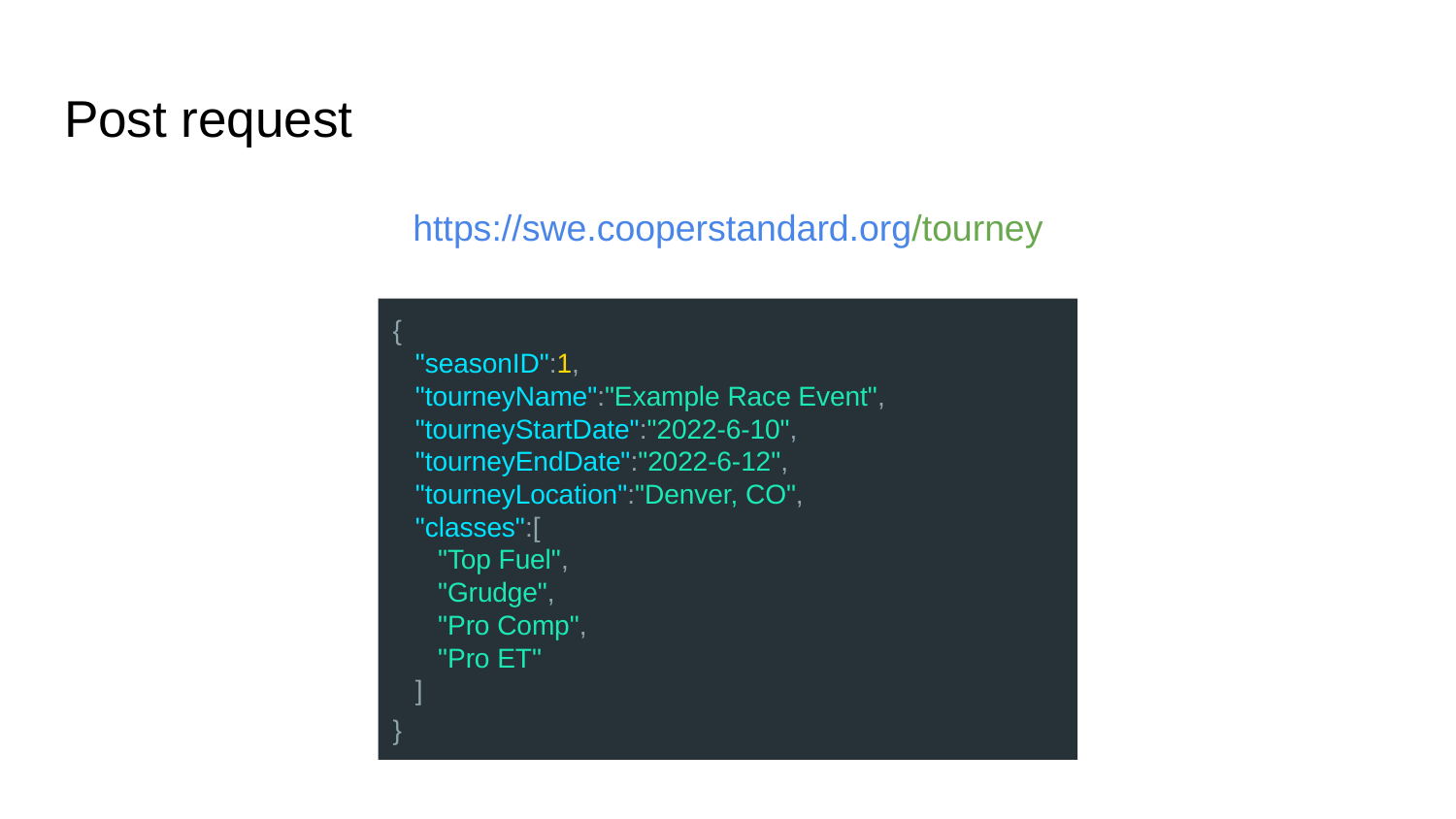

# Post request
https://swe.cooperstandard.org/tourney
{
   "seasonID":1,
   "tourneyName":"Example Race Event",
   "tourneyStartDate":"2022-6-10",
   "tourneyEndDate":"2022-6-12",
   "tourneyLocation":"Denver, CO",
   "classes":[
      "Top Fuel",
      "Grudge",
      "Pro Comp",
      "Pro ET"
   ]
}